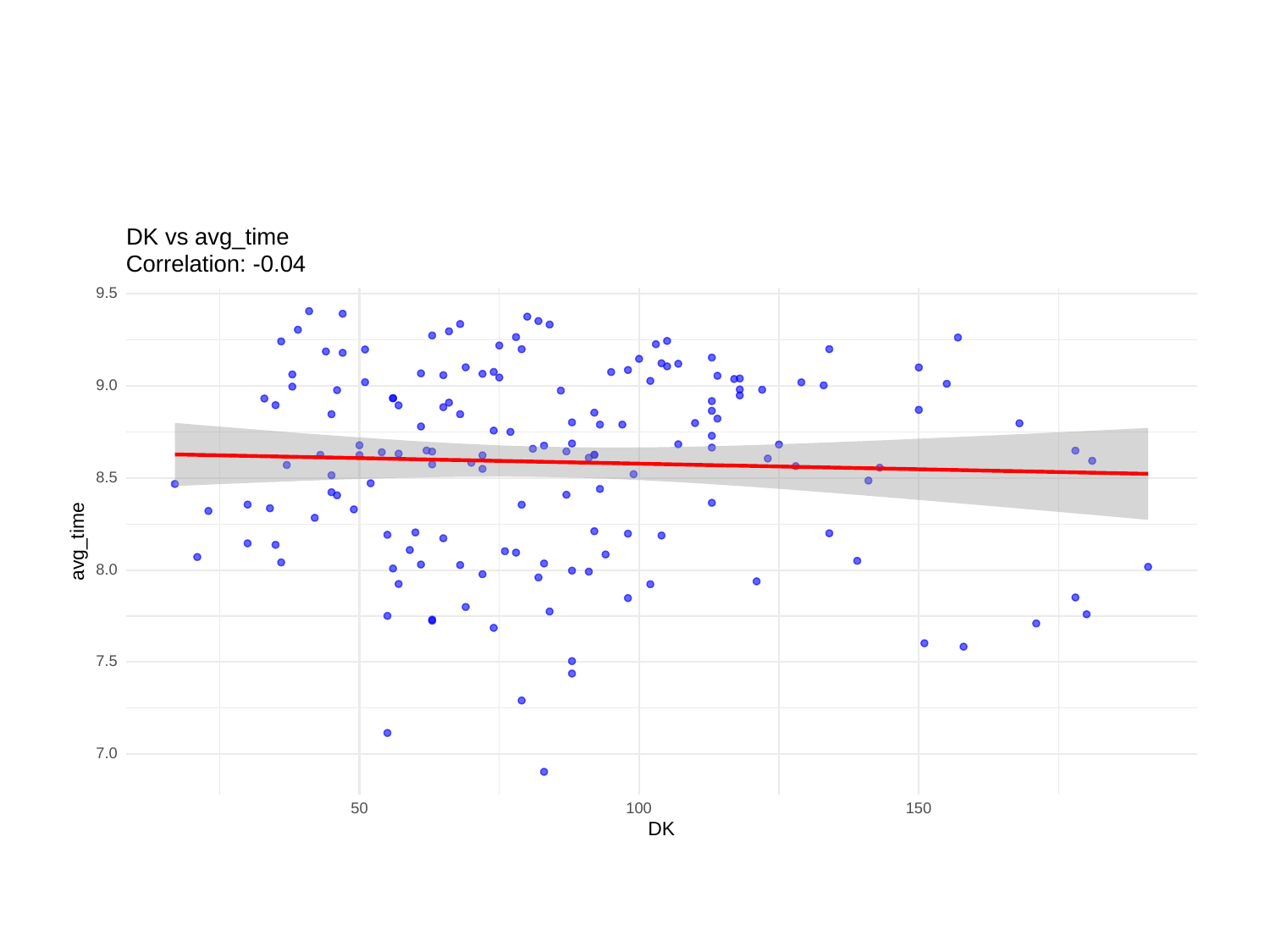

DK vs avg_time
Correlation: -0.04

9.5

9.0

8.5

avg_time

8.0

7.5

7.0

50
100
150
DK